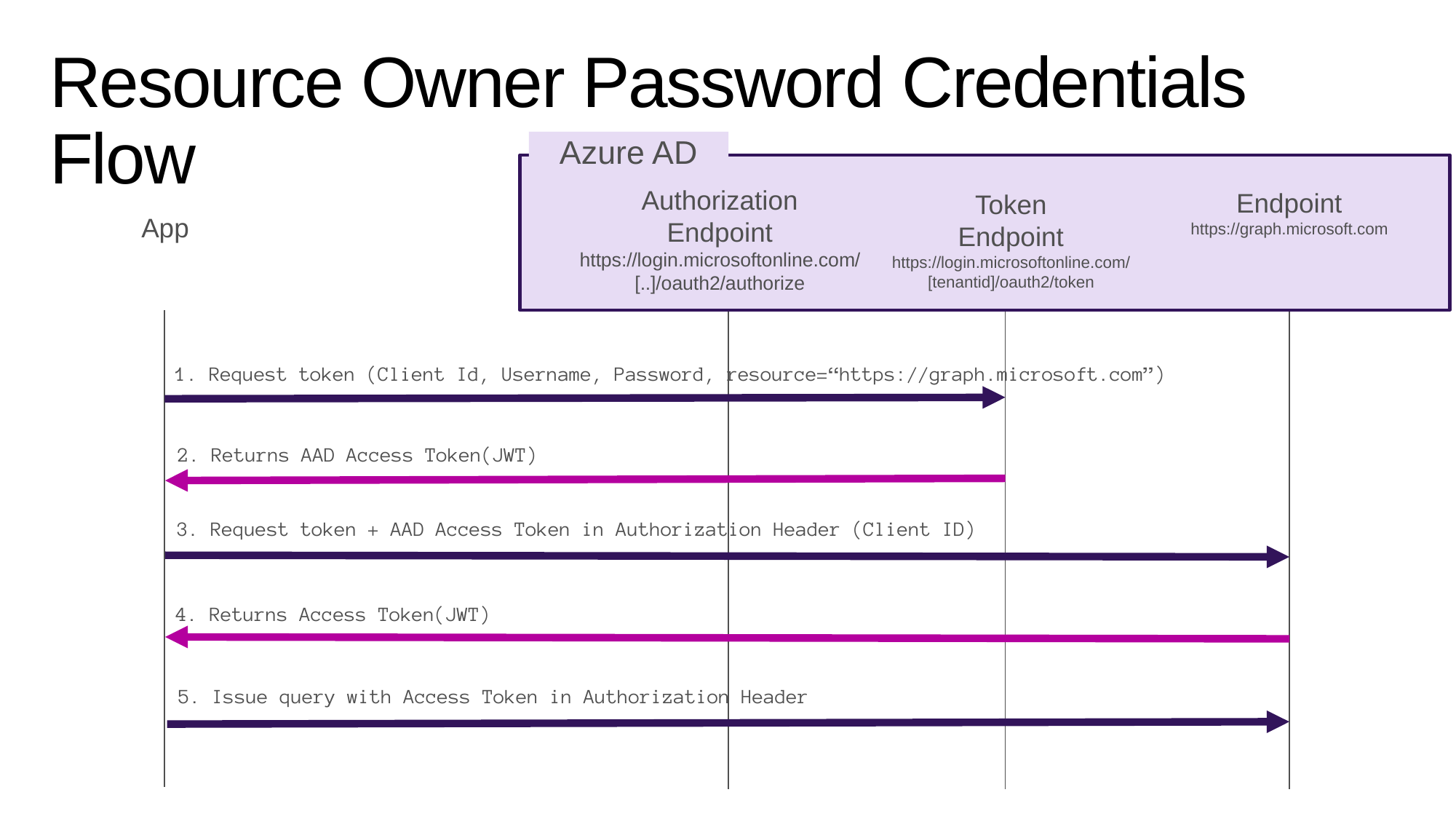

# Resource Owner Password Credentials Flow
Azure AD

Authorization
Endpoint
https://login.microsoftonline.com/
[..]/oauth2/authorize
Endpoint
https://graph.microsoft.com
Token
Endpoint
https://login.microsoftonline.com/
[tenantid]/oauth2/token
App
1. Request token (Client Id, Username, Password, resource=“https://graph.microsoft.com”)
2. Returns AAD Access Token(JWT)
3. Request token + AAD Access Token in Authorization Header (Client ID)
4. Returns Access Token(JWT)
5. Issue query with Access Token in Authorization Header